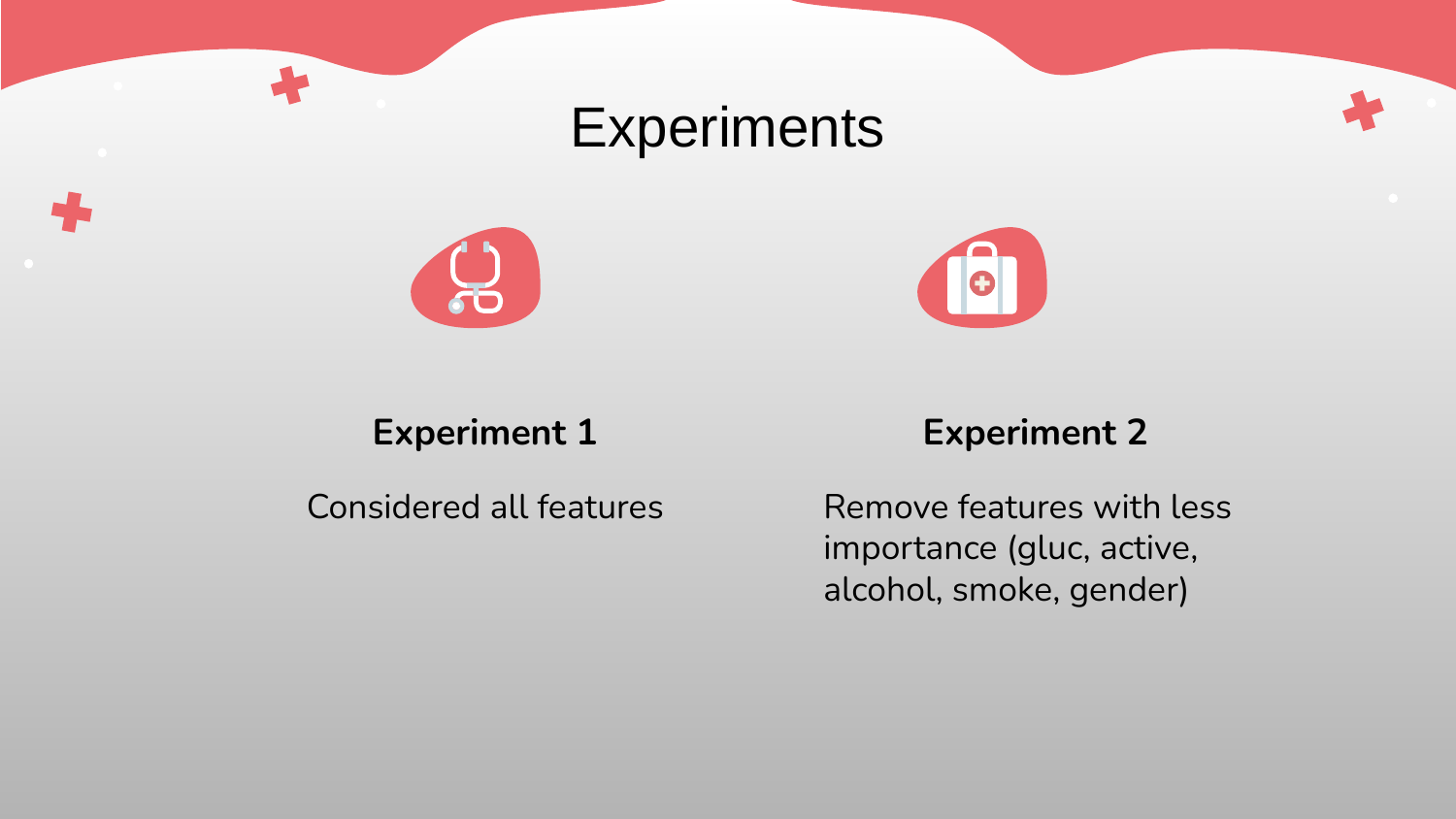

# Experiments

Experiment 1
Considered all features
Experiment 2
Remove features with less importance (gluc, active, alcohol, smoke, gender)